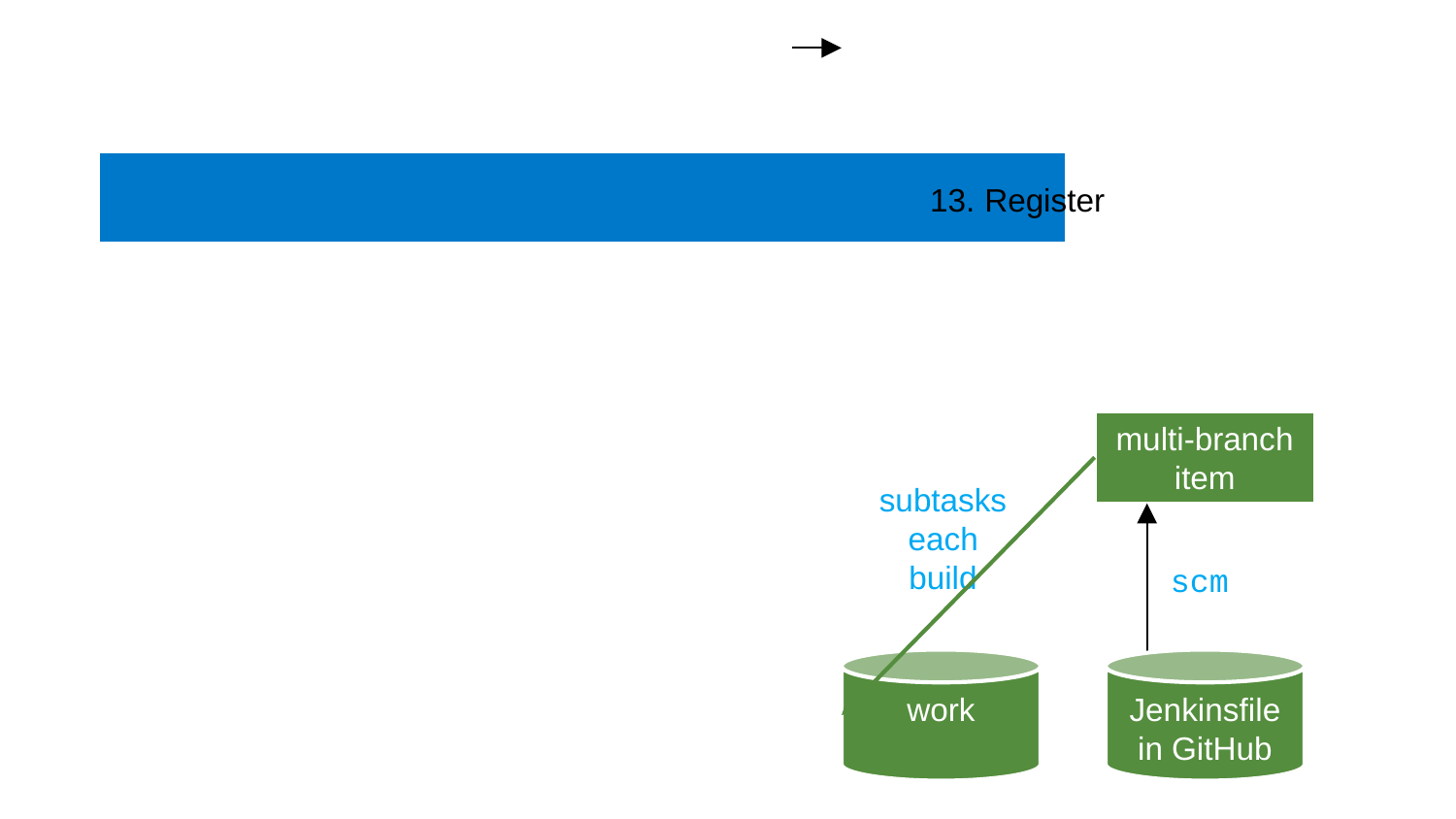

Register
#
multi-branch
item
subtasks
each
build
scm
work
Jenkinsfile
in GitHub